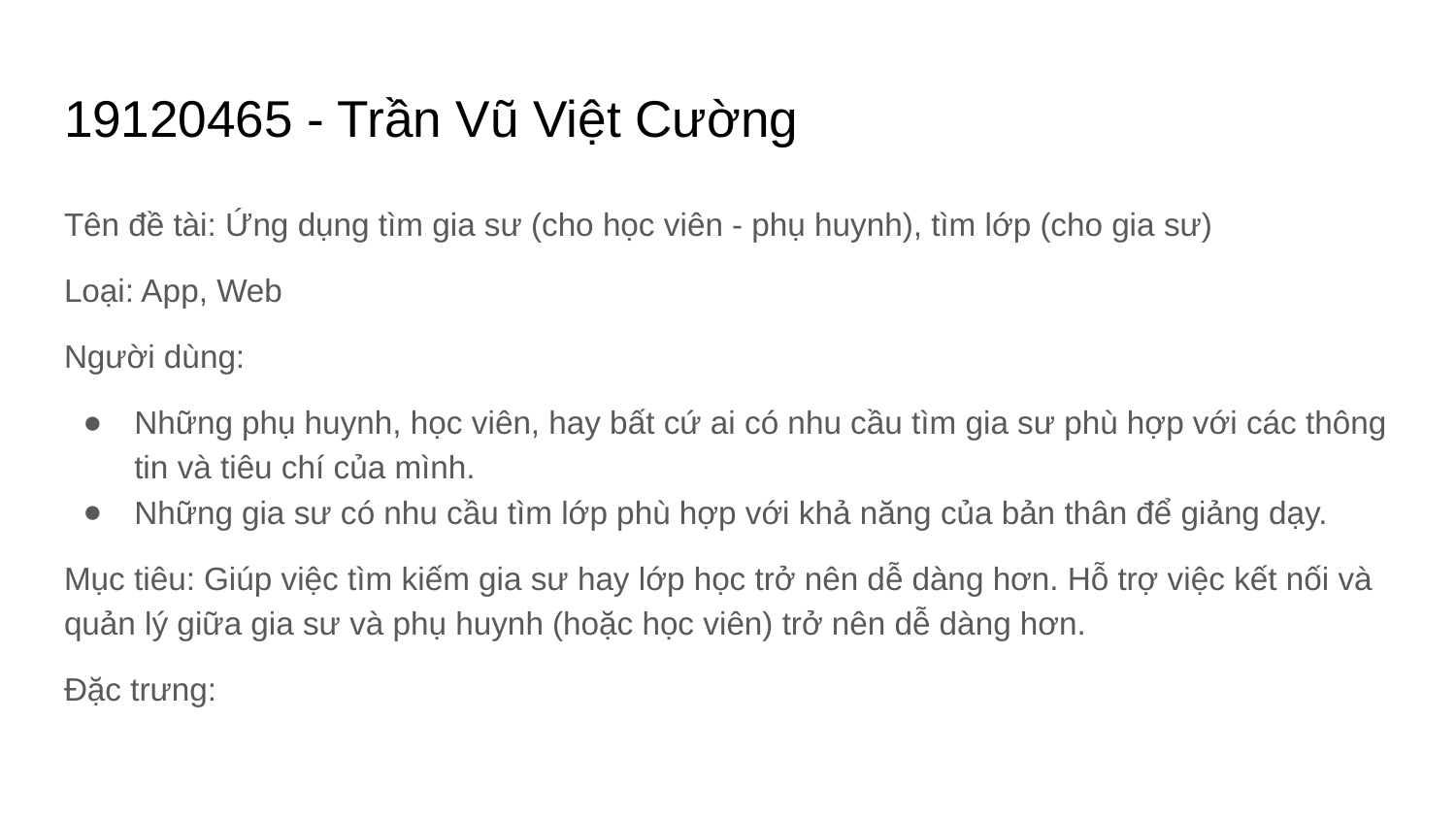

# 19120465 - Trần Vũ Việt Cường
Tên đề tài: Ứng dụng tìm gia sư (cho học viên - phụ huynh), tìm lớp (cho gia sư)
Loại: App, Web
Người dùng:
Những phụ huynh, học viên, hay bất cứ ai có nhu cầu tìm gia sư phù hợp với các thông tin và tiêu chí của mình.
Những gia sư có nhu cầu tìm lớp phù hợp với khả năng của bản thân để giảng dạy.
Mục tiêu: Giúp việc tìm kiếm gia sư hay lớp học trở nên dễ dàng hơn. Hỗ trợ việc kết nối và quản lý giữa gia sư và phụ huynh (hoặc học viên) trở nên dễ dàng hơn.
Đặc trưng: